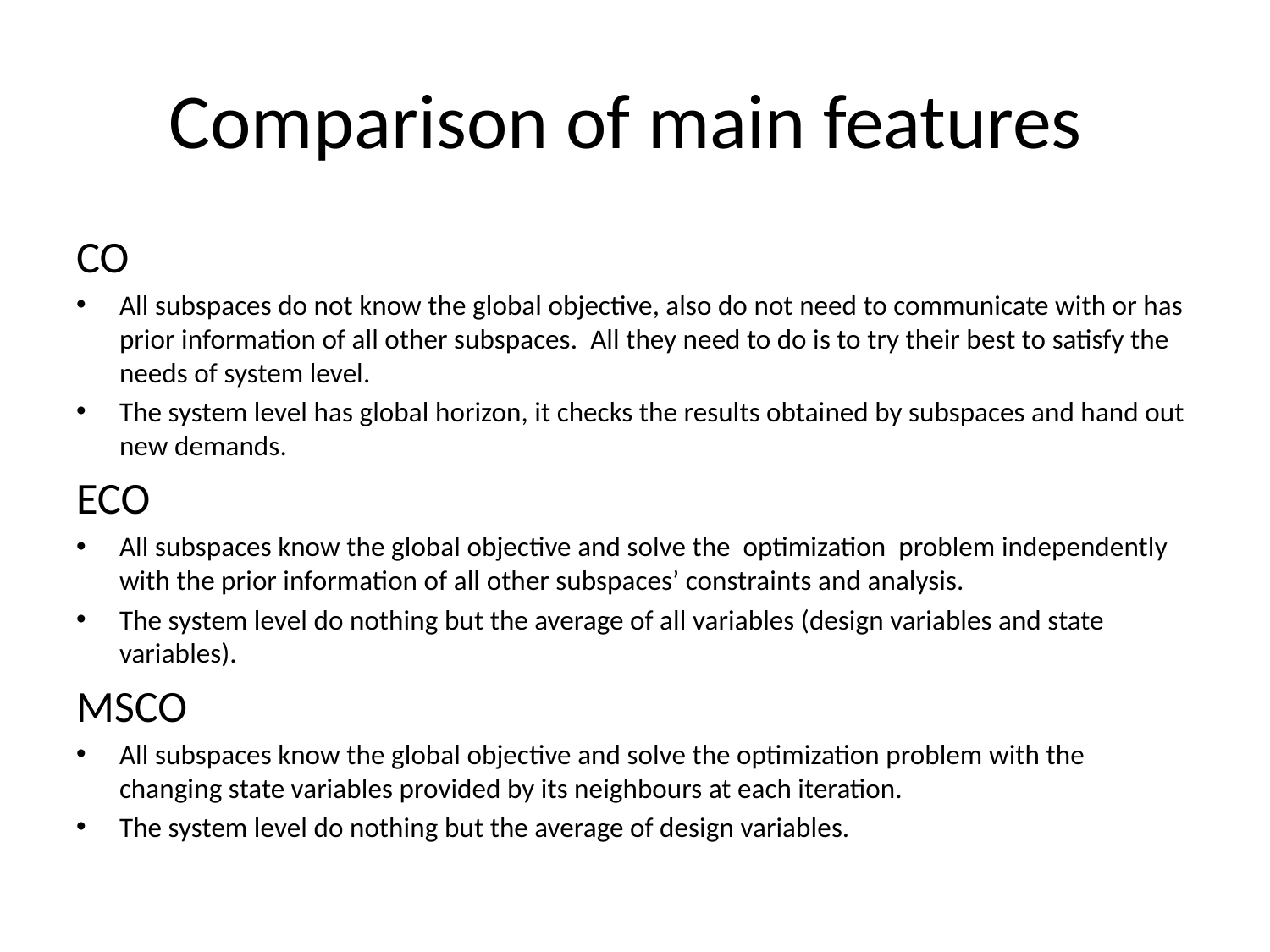

# Comparison of main features
CO
All subspaces do not know the global objective, also do not need to communicate with or has prior information of all other subspaces.  All they need to do is to try their best to satisfy the needs of system level.
The system level has global horizon, it checks the results obtained by subspaces and hand out new demands.
ECO
All subspaces know the global objective and solve the  optimization  problem independently with the prior information of all other subspaces’ constraints and analysis.
The system level do nothing but the average of all variables (design variables and state variables).
MSCO
All subspaces know the global objective and solve the optimization problem with the changing state variables provided by its neighbours at each iteration.
The system level do nothing but the average of design variables.